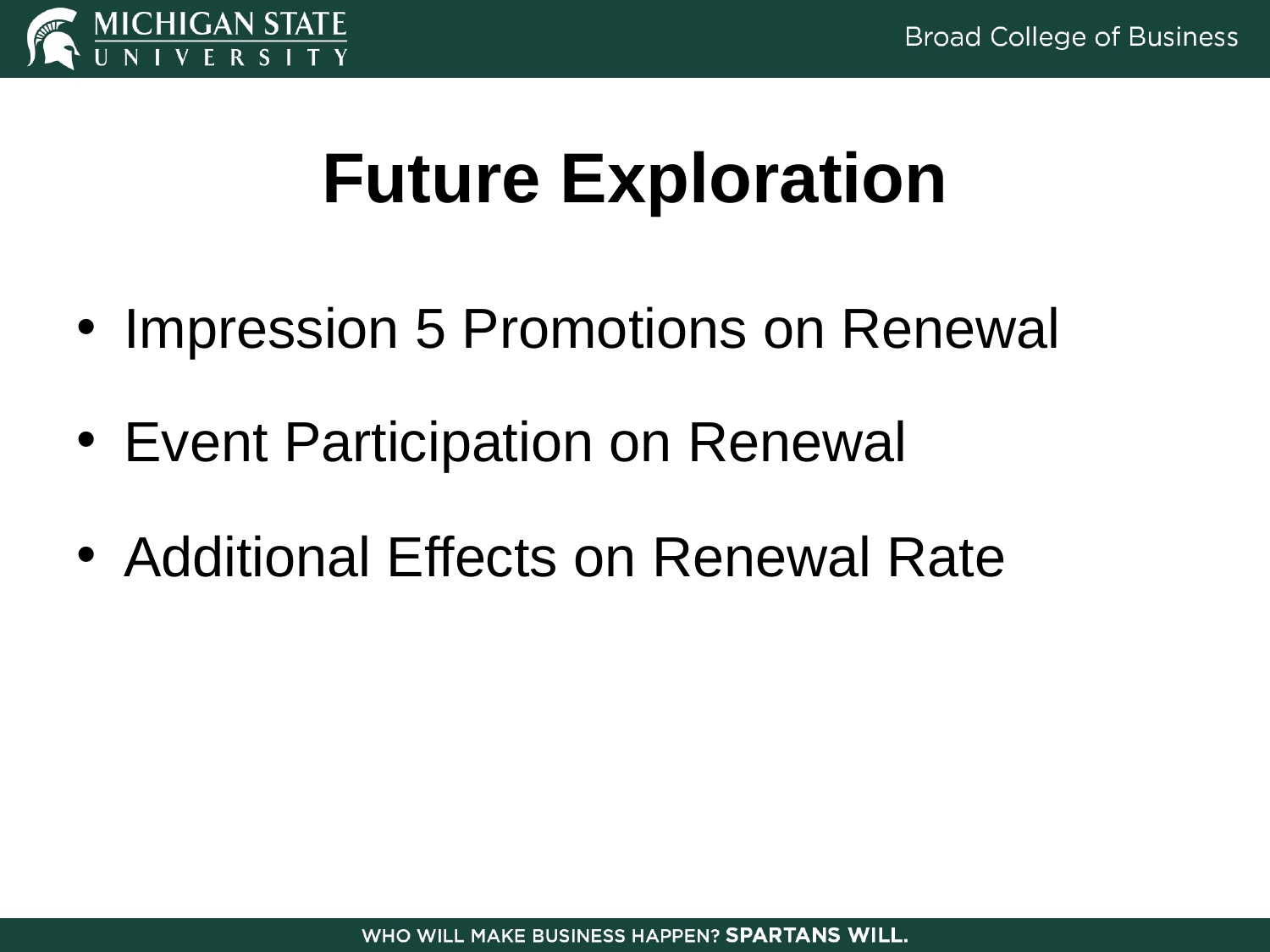

# Future Exploration
Impression 5 Promotions on Renewal

Event Participation on Renewal

Additional Effects on Renewal Rate